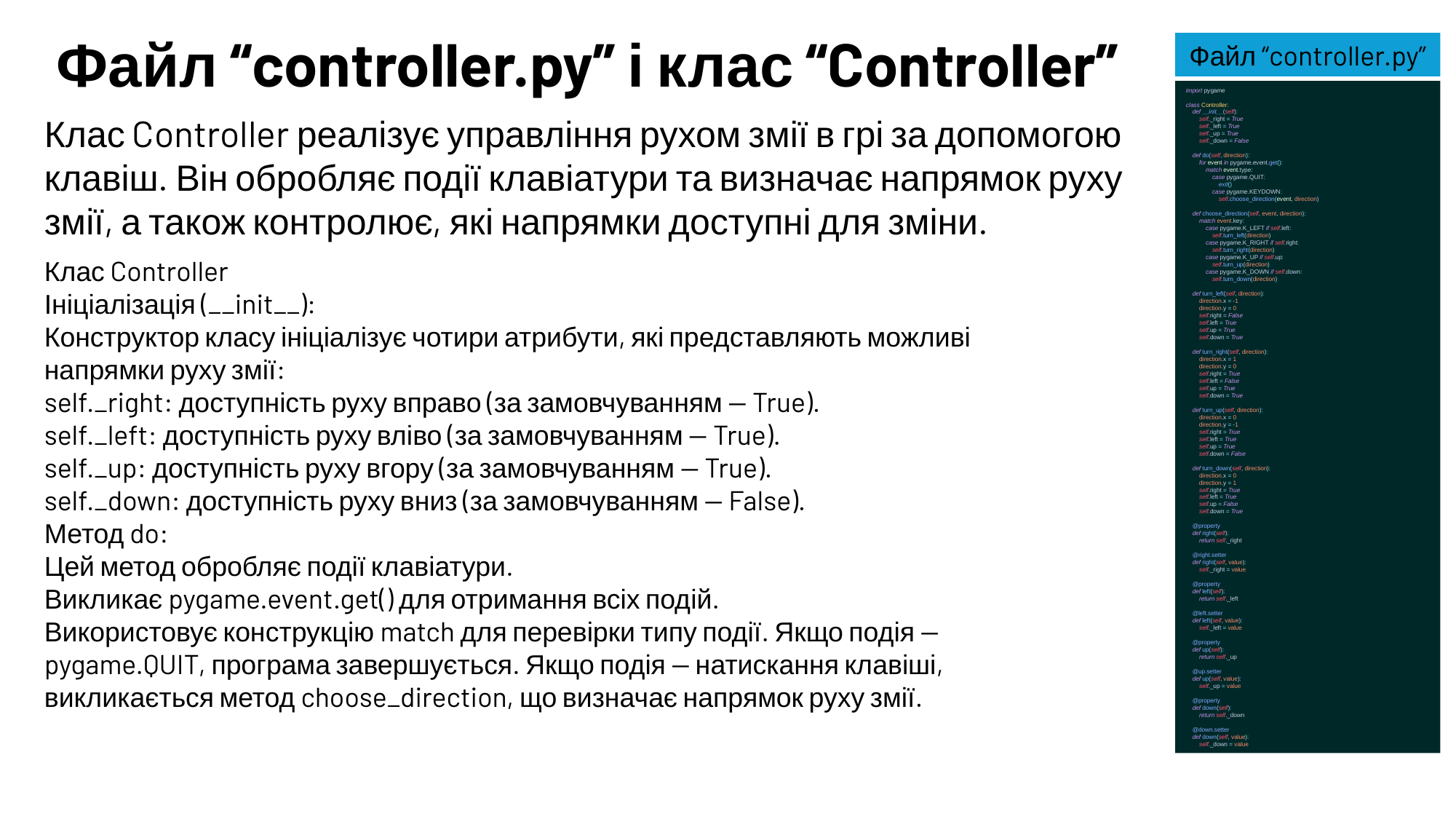

Файл “controller.py” і клас “Controller”
Файл “controller.py”
import pygame
class Controller:
    def __init__(self):
        self._right = True
        self._left = True
        self._up = True
        self._down = False
    def do(self, direction):
        for event in pygame.event.get():
            match event.type:
                case pygame.QUIT:
                    exit()
                case pygame.KEYDOWN:
                    self.choose_direction(event, direction)
    def choose_direction(self, event, direction):
        match event.key:
            case pygame.K_LEFT if self.left:
                self.turn_left(direction)
            case pygame.K_RIGHT if self.right:
                self.turn_right(direction)
            case pygame.K_UP if self.up:
                self.turn_up(direction)
            case pygame.K_DOWN if self.down:
                self.turn_down(direction)
    def turn_left(self, direction):
        direction.x = -1
        direction.y = 0
        self.right = False
        self.left = True
        self.up = True
        self.down = True
    def turn_right(self, direction):
        direction.x = 1
        direction.y = 0
        self.right = True
        self.left = False
        self.up = True
        self.down = True
    def turn_up(self, direction):
        direction.x = 0
        direction.y = -1
        self.right = True
        self.left = True
        self.up = True
        self.down = False
    def turn_down(self, direction):
        direction.x = 0
        direction.y = 1
        self.right = True
        self.left = True
        self.up = False
        self.down = True
    @property
    def right(self):
        return self._right
    @right.setter
    def right(self, value):
        self._right = value
    @property
    def left(self):
        return self._left
    @left.setter
    def left(self, value):
        self._left = value
    @property
    def up(self):
        return self._up
    @up.setter
    def up(self, value):
        self._up = value
    @property
    def down(self):
        return self._down
    @down.setter
    def down(self, value):
        self._down = value
Клас Controller реалізує управління рухом змії в грі за допомогою клавіш. Він обробляє події клавіатури та визначає напрямок руху змії, а також контролює, які напрямки доступні для зміни.
Клас Controller
Ініціалізація (__init__):
Конструктор класу ініціалізує чотири атрибути, які представляють можливі напрямки руху змії:
self._right: доступність руху вправо (за замовчуванням — True).
self._left: доступність руху вліво (за замовчуванням — True).
self._up: доступність руху вгору (за замовчуванням — True).
self._down: доступність руху вниз (за замовчуванням — False).
Метод do:
Цей метод обробляє події клавіатури.
Викликає pygame.event.get() для отримання всіх подій.
Використовує конструкцію match для перевірки типу події. Якщо подія — pygame.QUIT, програма завершується. Якщо подія — натискання клавіші, викликається метод choose_direction, що визначає напрямок руху змії.